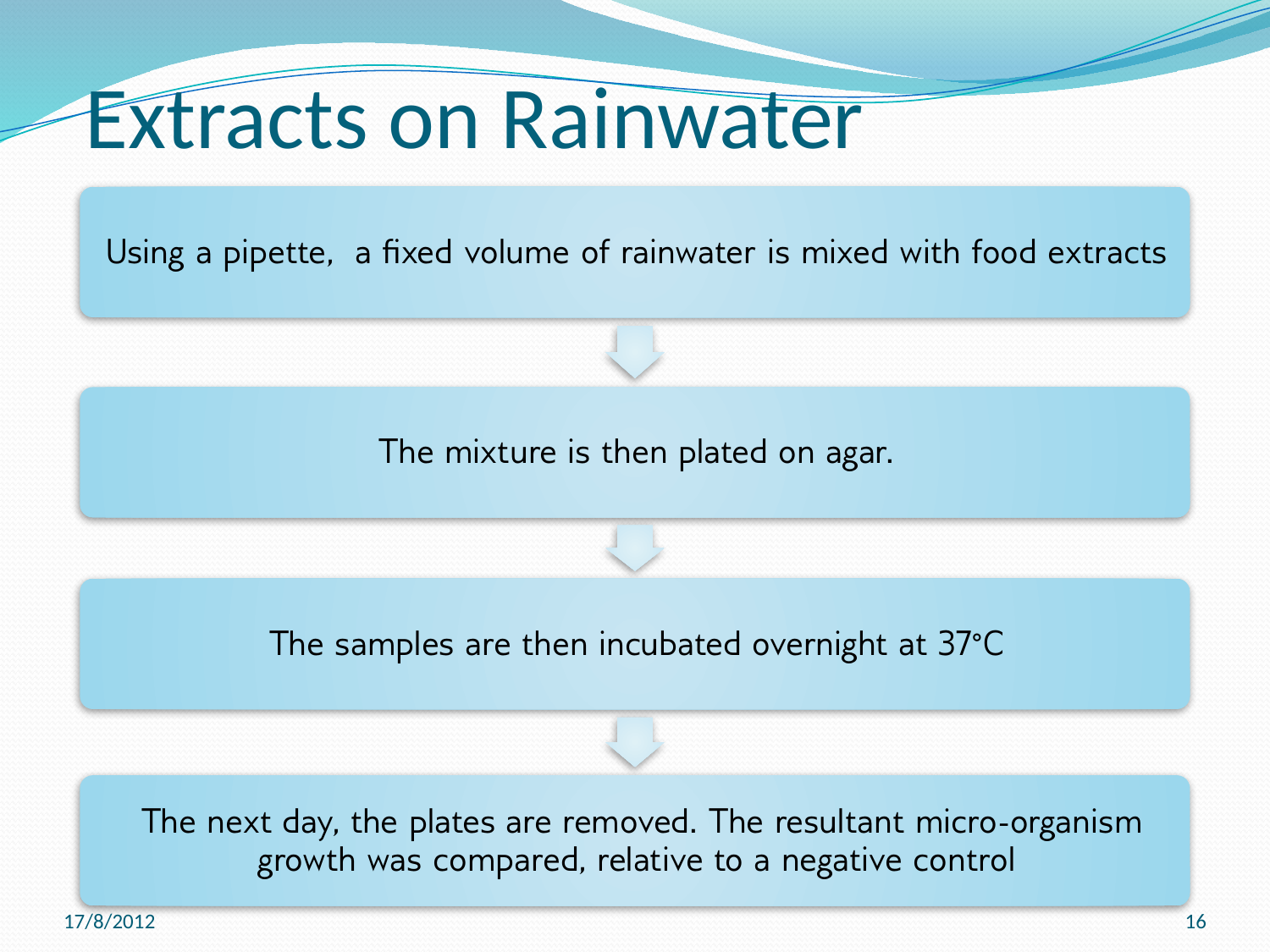

# Extracts on Rainwater
Using a pipette,  a fixed volume of rainwater is mixed with food extracts

The mixture is then plated on agar.

The samples are then incubated overnight at 37°C

 The next day, the plates are removed. The resultant micro-organism growth was compared, relative to a negative control

17/8/2012
16